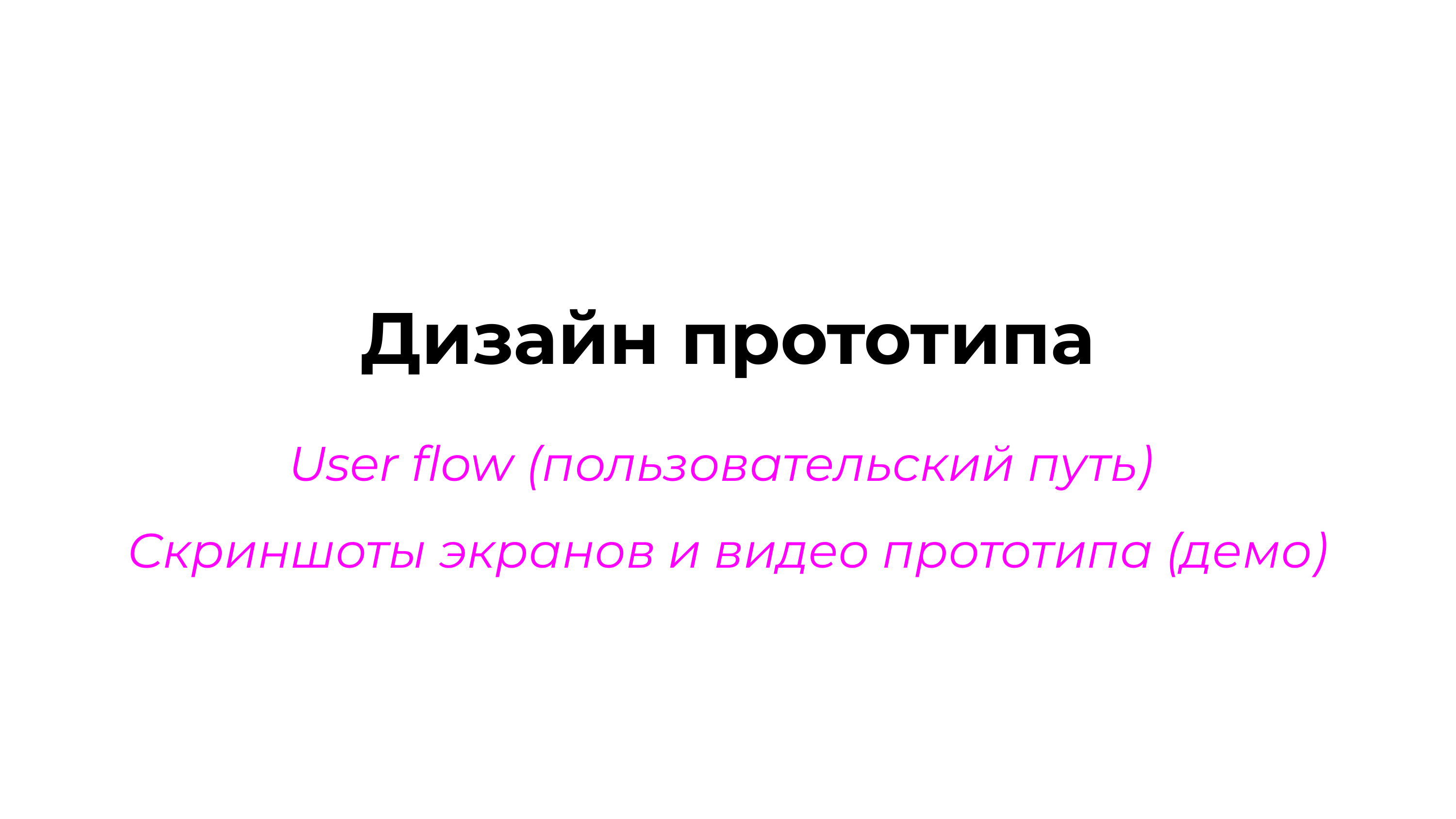

# Дизайн прототипа
User flow (пользовательский путь)
Скриншоты экранов и видео прототипа (демо)